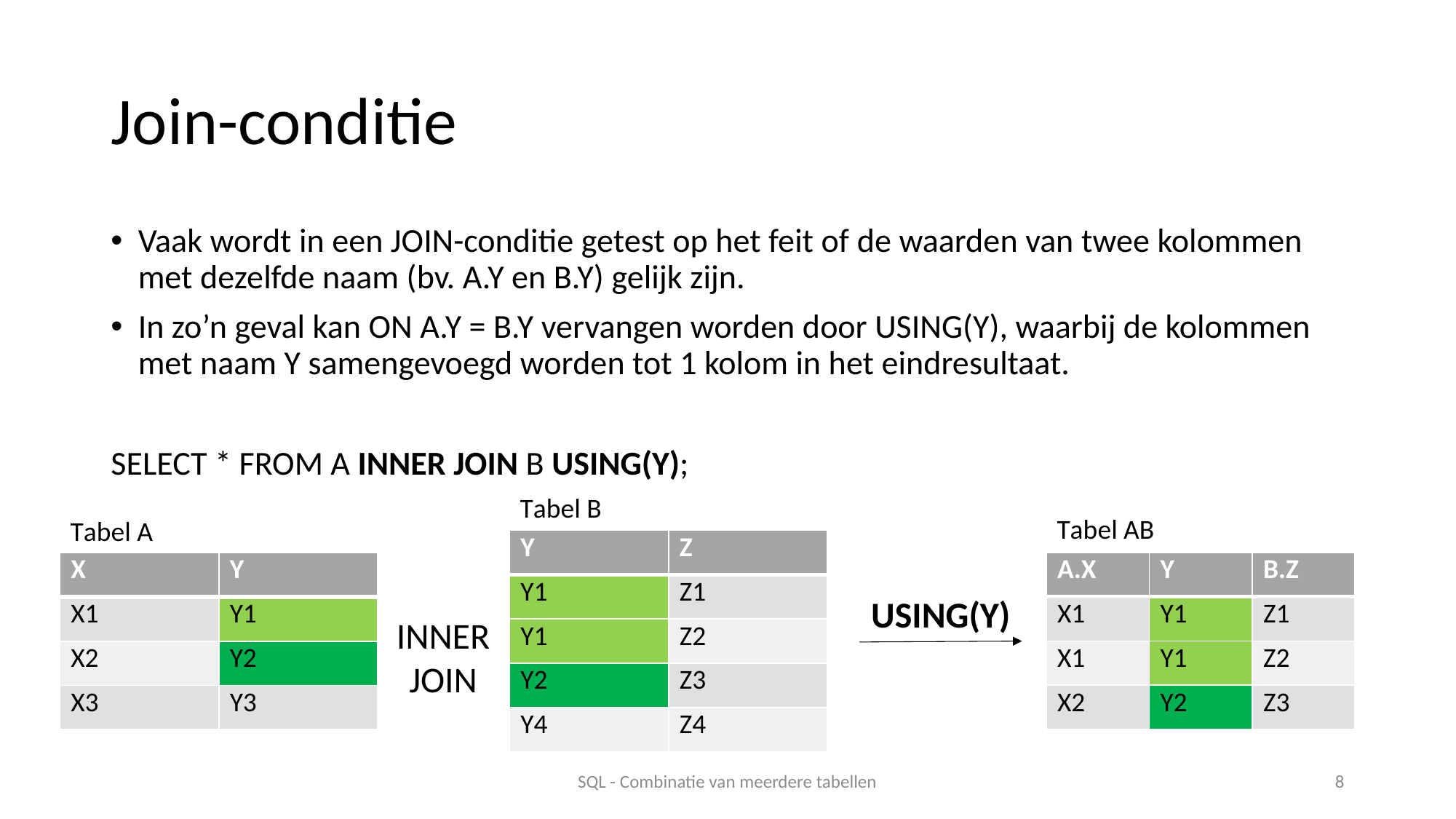

# Join-conditie
Vaak wordt in een JOIN-conditie getest op het feit of de waarden van twee kolommen met dezelfde naam (bv. A.Y en B.Y) gelijk zijn.
In zo’n geval kan ON A.Y = B.Y vervangen worden door USING(Y), waarbij de kolommen met naam Y samengevoegd worden tot 1 kolom in het eindresultaat.

SELECT * FROM A INNER JOIN B USING(Y);

Tabel B
Tabel AB
Tabel A
| Y | Z |
| --- | --- |
| Y1 | Z1 |
| Y1 | Z2 |
| Y2 | Z3 |
| Y4 | Z4 |
| A.X | Y | B.Z |
| --- | --- | --- |
| X1 | Y1 | Z1 |
| X1 | Y1 | Z2 |
| X2 | Y2 | Z3 |
| X | Y |
| --- | --- |
| X1 | Y1 |
| X2 | Y2 |
| X3 | Y3 |
USING(Y)
INNER
JOIN
SQL - Combinatie van meerdere tabellen
8